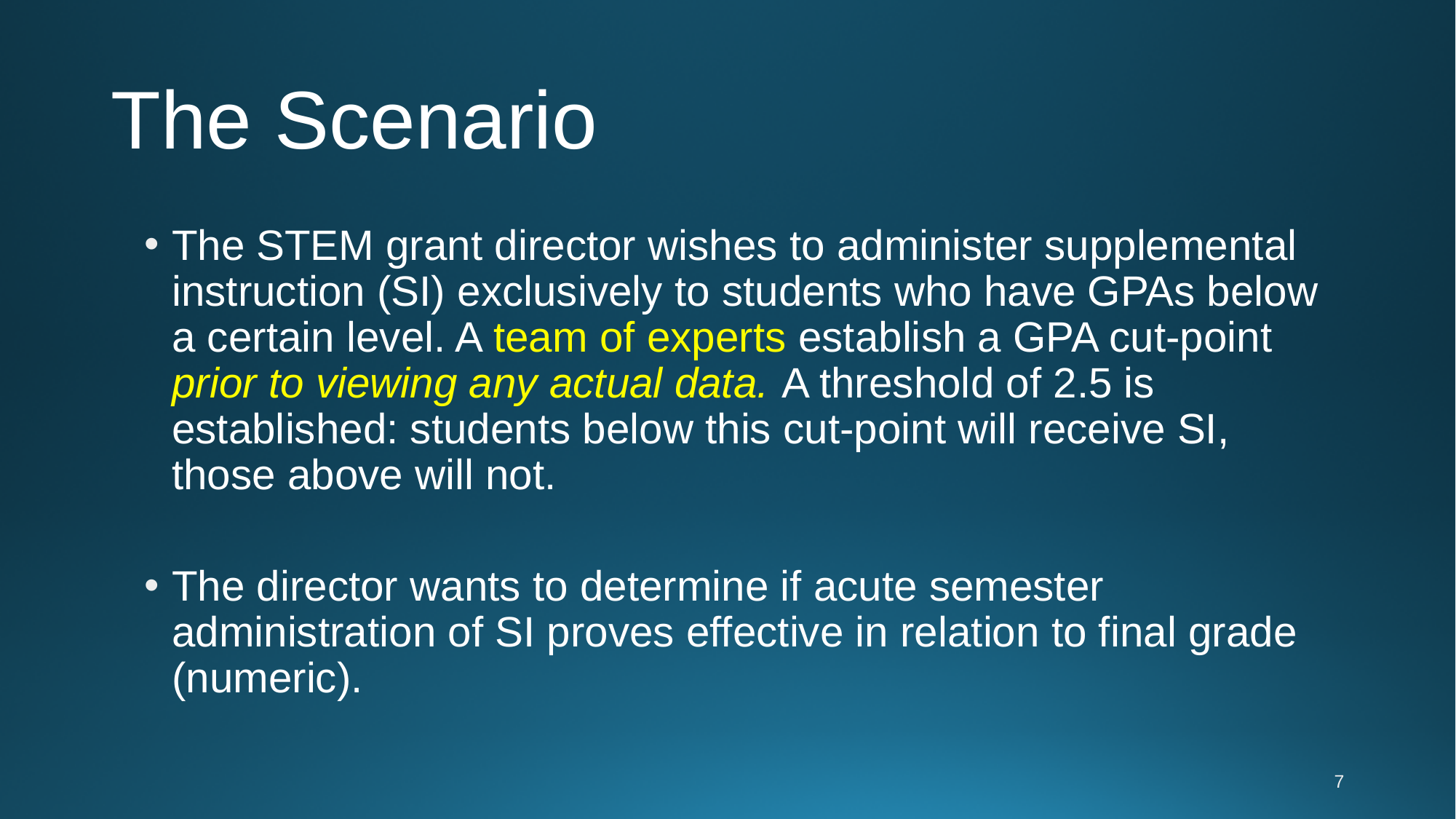

# The Scenario
The STEM grant director wishes to administer supplemental instruction (SI) exclusively to students who have GPAs below a certain level. A team of experts establish a GPA cut-point prior to viewing any actual data. A threshold of 2.5 is established: students below this cut-point will receive SI, those above will not.
The director wants to determine if acute semester administration of SI proves effective in relation to final grade (numeric).
7